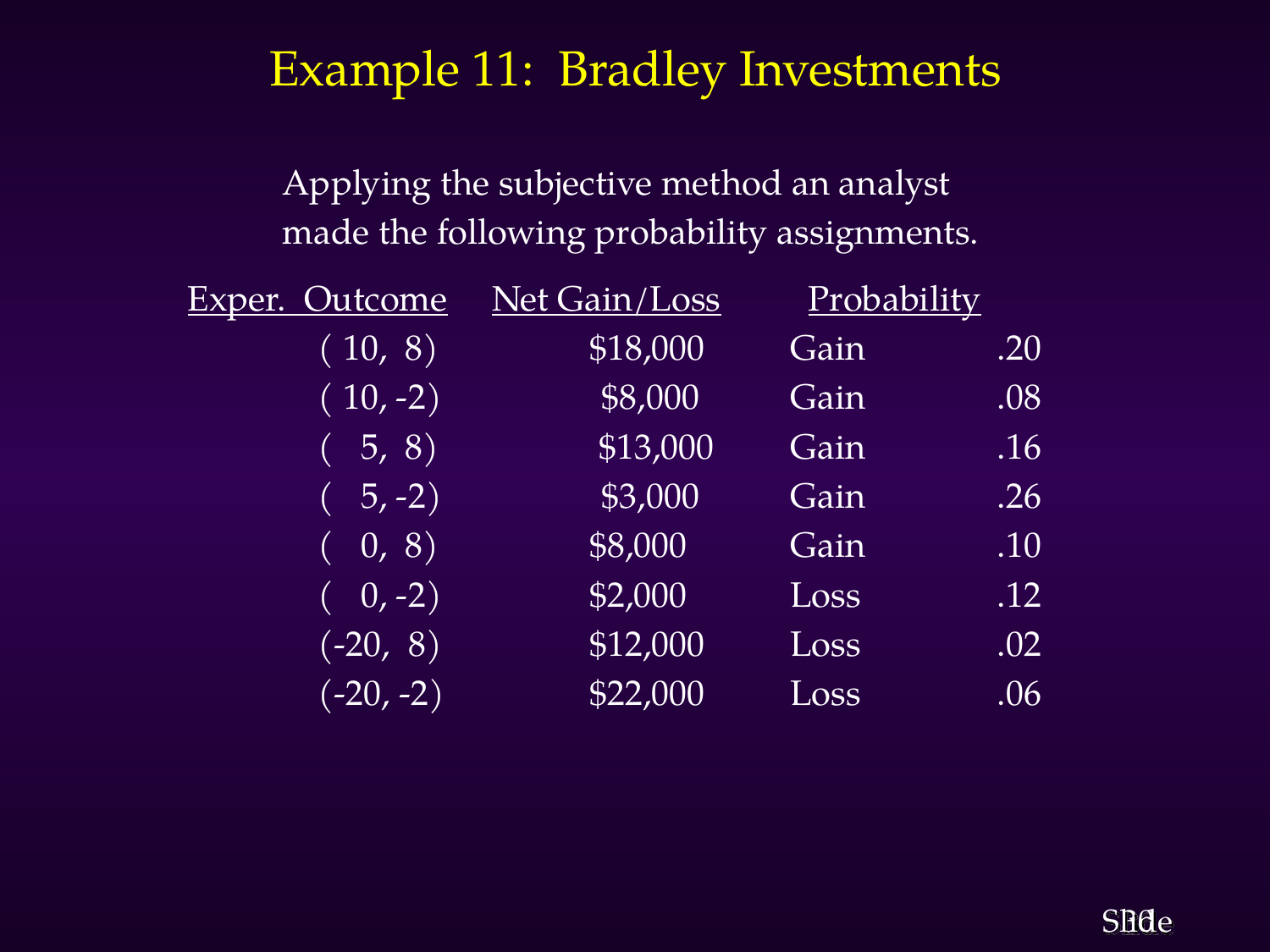

# Example 11:  Bradley Investments
	 	Applying the subjective method an analyst
		made the following probability assignments.

	    Exper.  Outcome     Net Gain/Loss	  Probability
		    ( 10,  8)	      $18,000	Gain	         .20
		    ( 10, -2)                  $8,000	Gain	         .08
		    (   5,  8)                  $13,000	Gain	         .16
		    (   5, -2)                  $3,000	Gain	         .26
		    (   0,  8)     	      $8,000	Gain	         .10
		    (   0, -2)    	      $2,000	Loss	         .12
		    (-20,  8)  	      $12,000	Loss	         .02
		    (-20, -2) 	      $22,000	Loss	         .06